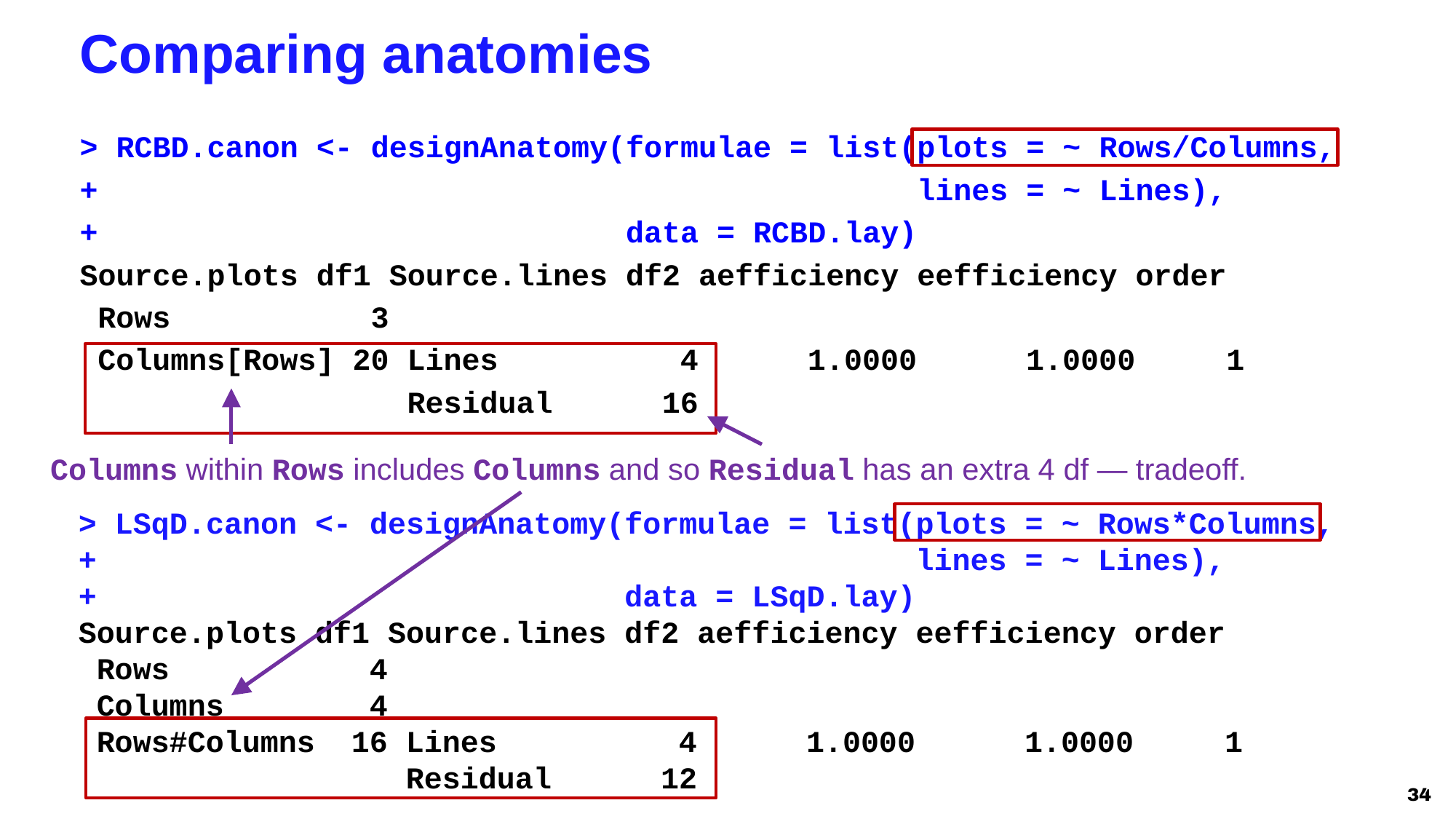

# Comparing anatomies
> RCBD.canon <- designAnatomy(formulae = list(plots = ~ Rows/Columns,
+                                             lines = ~ Lines),
+                             data = RCBD.lay)
Source.plots df1 Source.lines df2 aefficiency eefficiency order
 Rows           3
 Columns[Rows] 20 Lines          4      1.0000      1.0000     1
                  Residual      16

Columns within Rows includes Columns and so Residual has an extra 4 df — tradeoff.
> LSqD.canon <- designAnatomy(formulae = list(plots = ~ Rows*Columns,
+                                             lines = ~ Lines),
+                             data = LSqD.lay)
Source.plots df1 Source.lines df2 aefficiency eefficiency order
 Rows           4
 Columns        4
 Rows#Columns  16 Lines          4      1.0000      1.0000     1
                  Residual      12

34